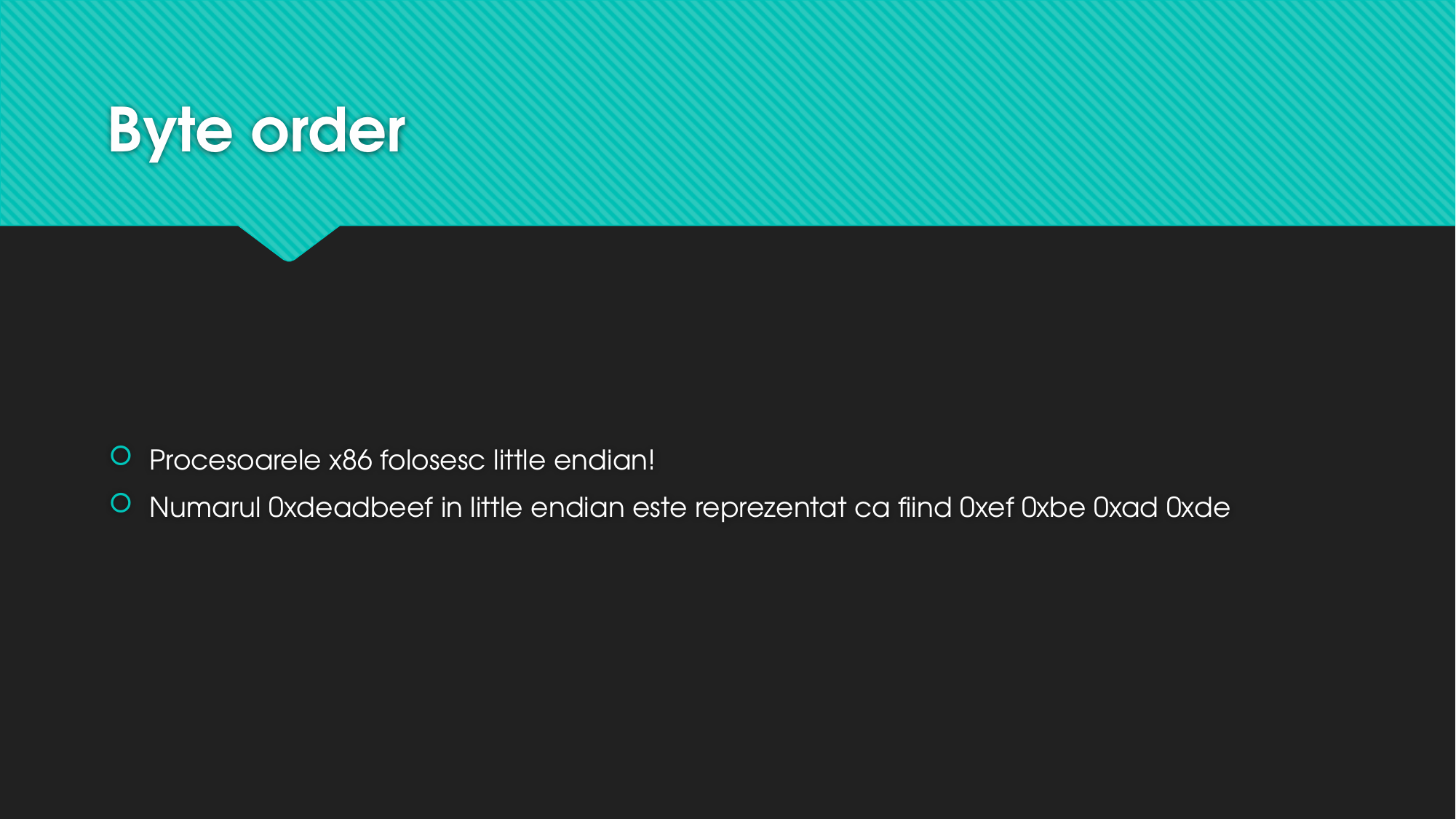

# Byte order
Procesoarele x86 folosesc little endian!
Numarul 0xdeadbeef in little endian este reprezentat ca fiind 0xef 0xbe 0xad 0xde